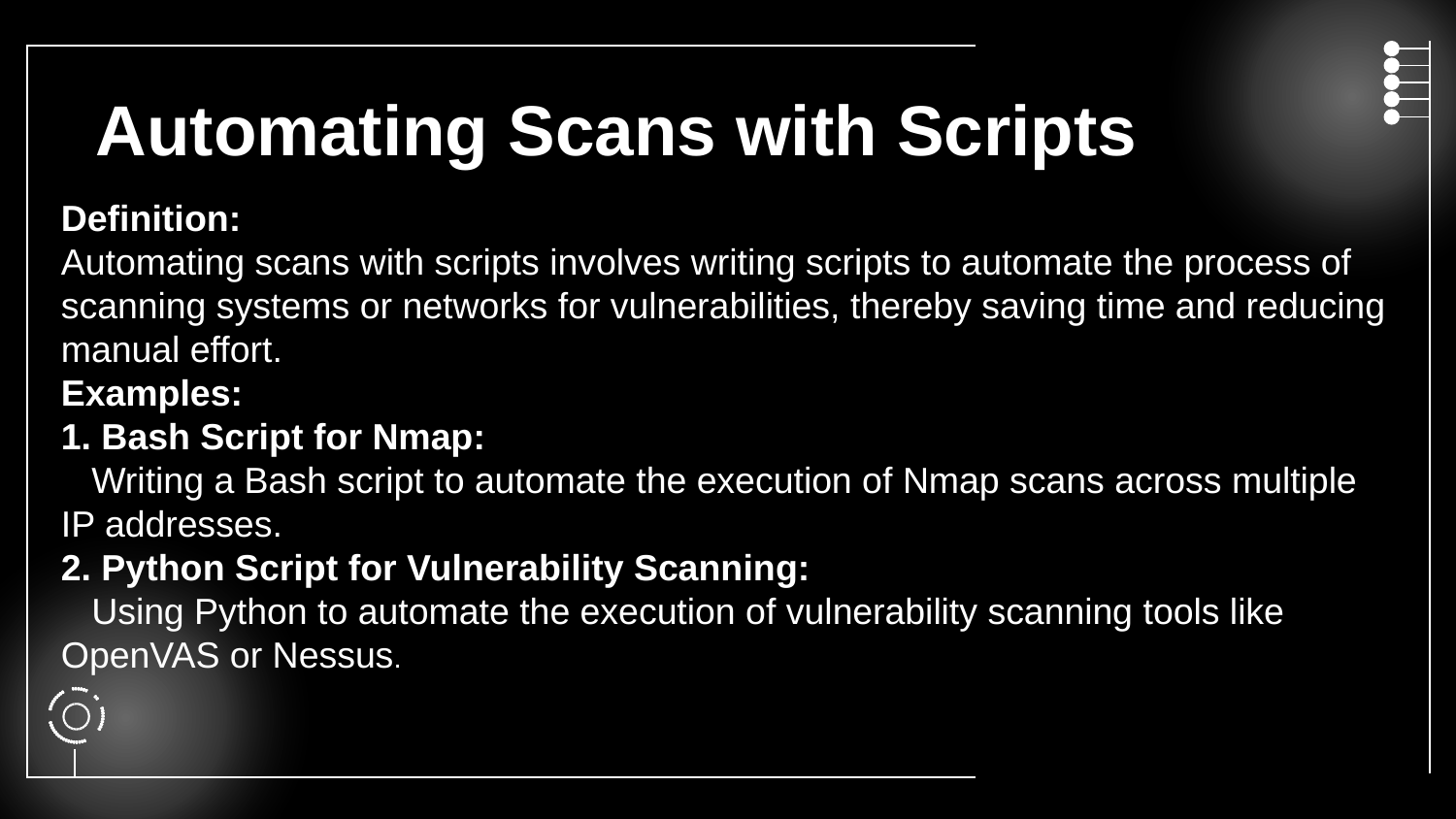

# Automating Scans with Scripts
Definition:
Automating scans with scripts involves writing scripts to automate the process of scanning systems or networks for vulnerabilities, thereby saving time and reducing manual effort.
Examples:
1. Bash Script for Nmap:
   Writing a Bash script to automate the execution of Nmap scans across multiple IP addresses.
2. Python Script for Vulnerability Scanning:
   Using Python to automate the execution of vulnerability scanning tools like OpenVAS or Nessus.